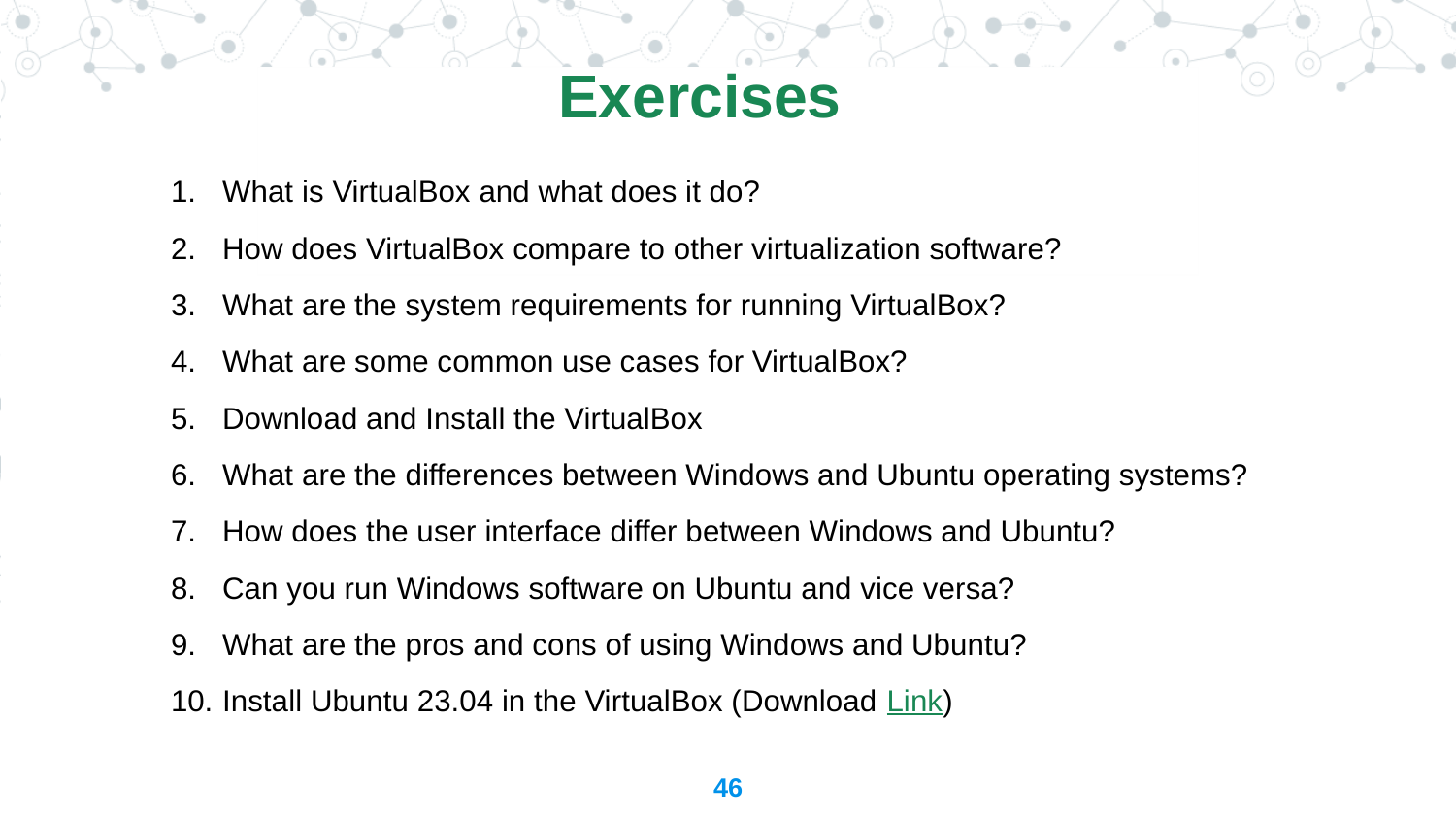

Exercises

What is VirtualBox and what does it do?
How does VirtualBox compare to other virtualization software?
What are the system requirements for running VirtualBox?
What are some common use cases for VirtualBox?
Download and Install the VirtualBox
What are the differences between Windows and Ubuntu operating systems?
How does the user interface differ between Windows and Ubuntu?
Can you run Windows software on Ubuntu and vice versa?
What are the pros and cons of using Windows and Ubuntu?
Install Ubuntu 23.04 in the VirtualBox (Download Link)

46